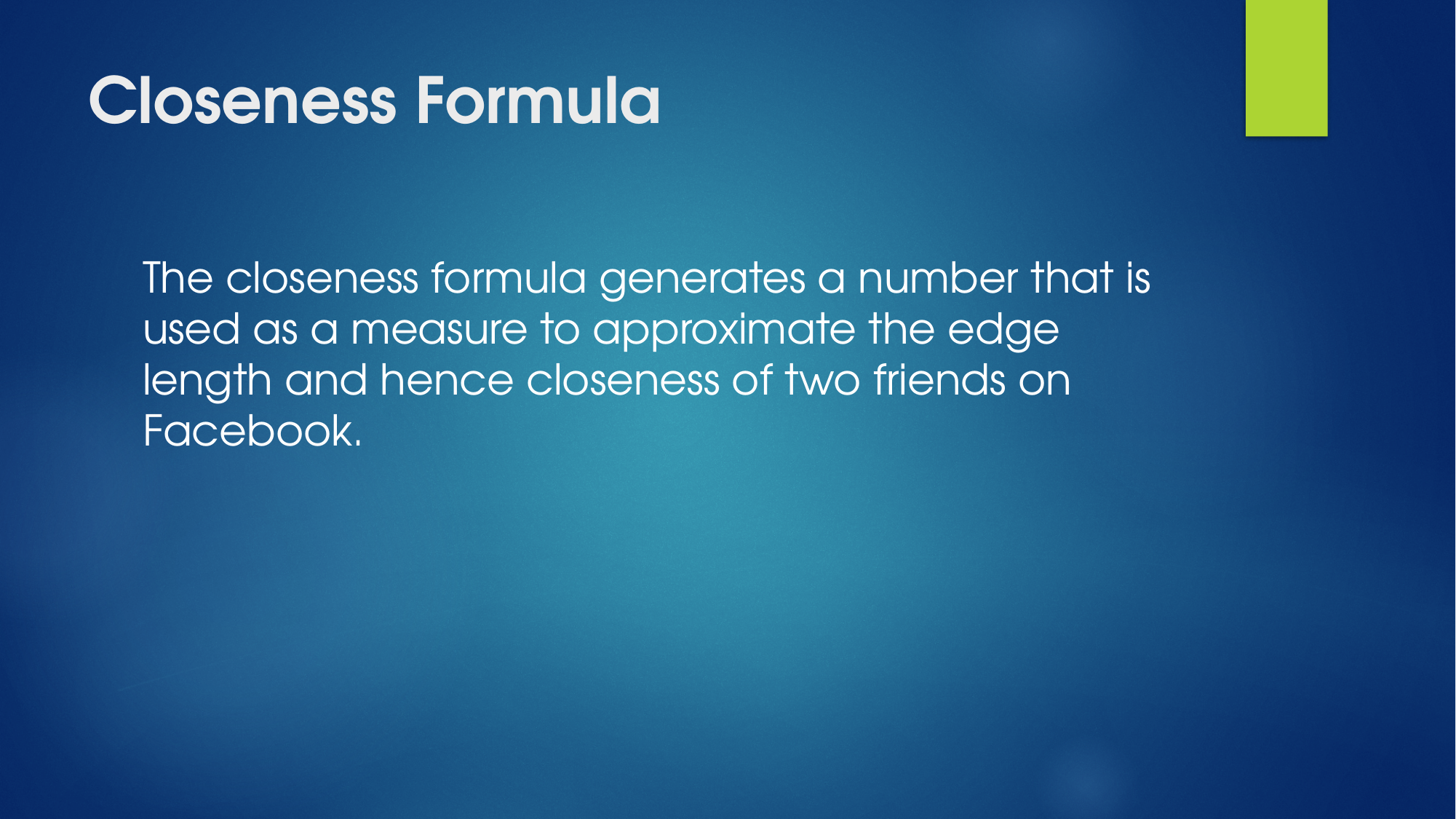

# Closeness Formula
The closeness formula generates a number that is used as a measure to approximate the edge length and hence closeness of two friends on Facebook.